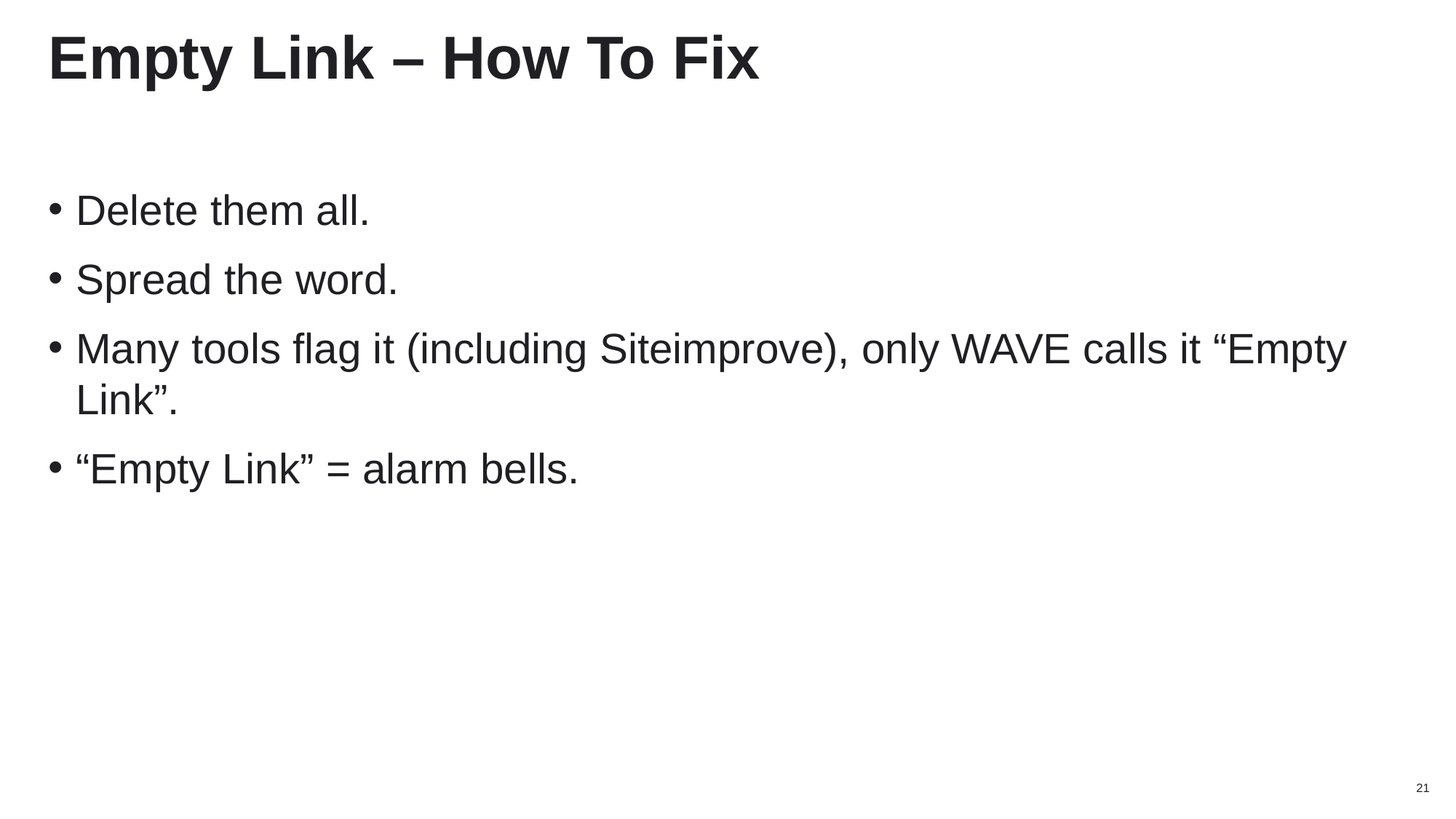

# Empty Link – How To Fix

Delete them all.
Spread the word.
Many tools flag it (including Siteimprove), only WAVE calls it “Empty Link”.
“Empty Link” = alarm bells.